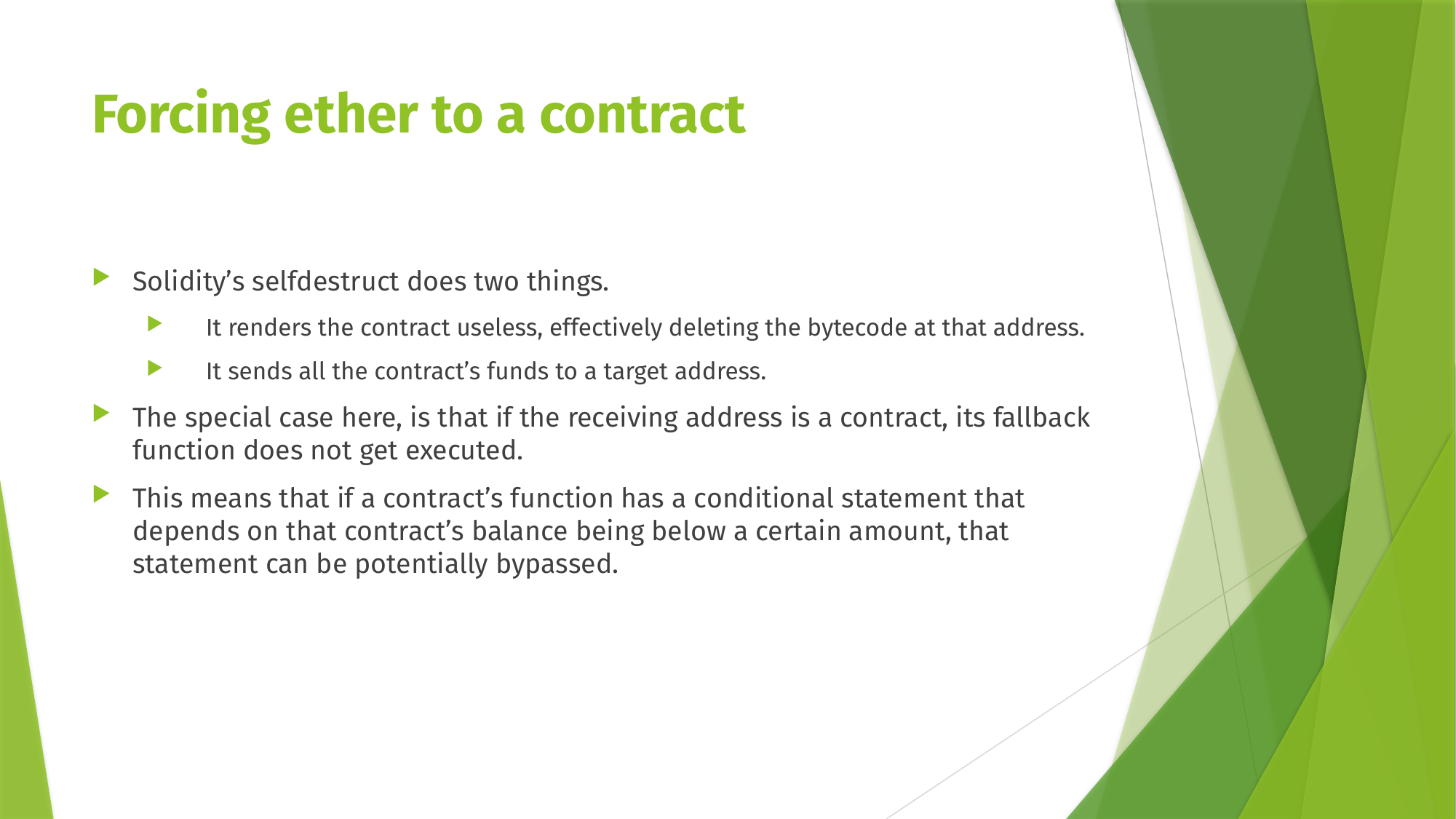

# Forcing ether to a contract
Solidity’s selfdestruct does two things.
    It renders the contract useless, effectively deleting the bytecode at that address.
    It sends all the contract’s funds to a target address.
The special case here, is that if the receiving address is a contract, its fallback function does not get executed.
This means that if a contract’s function has a conditional statement that depends on that contract’s balance being below a certain amount, that statement can be potentially bypassed.